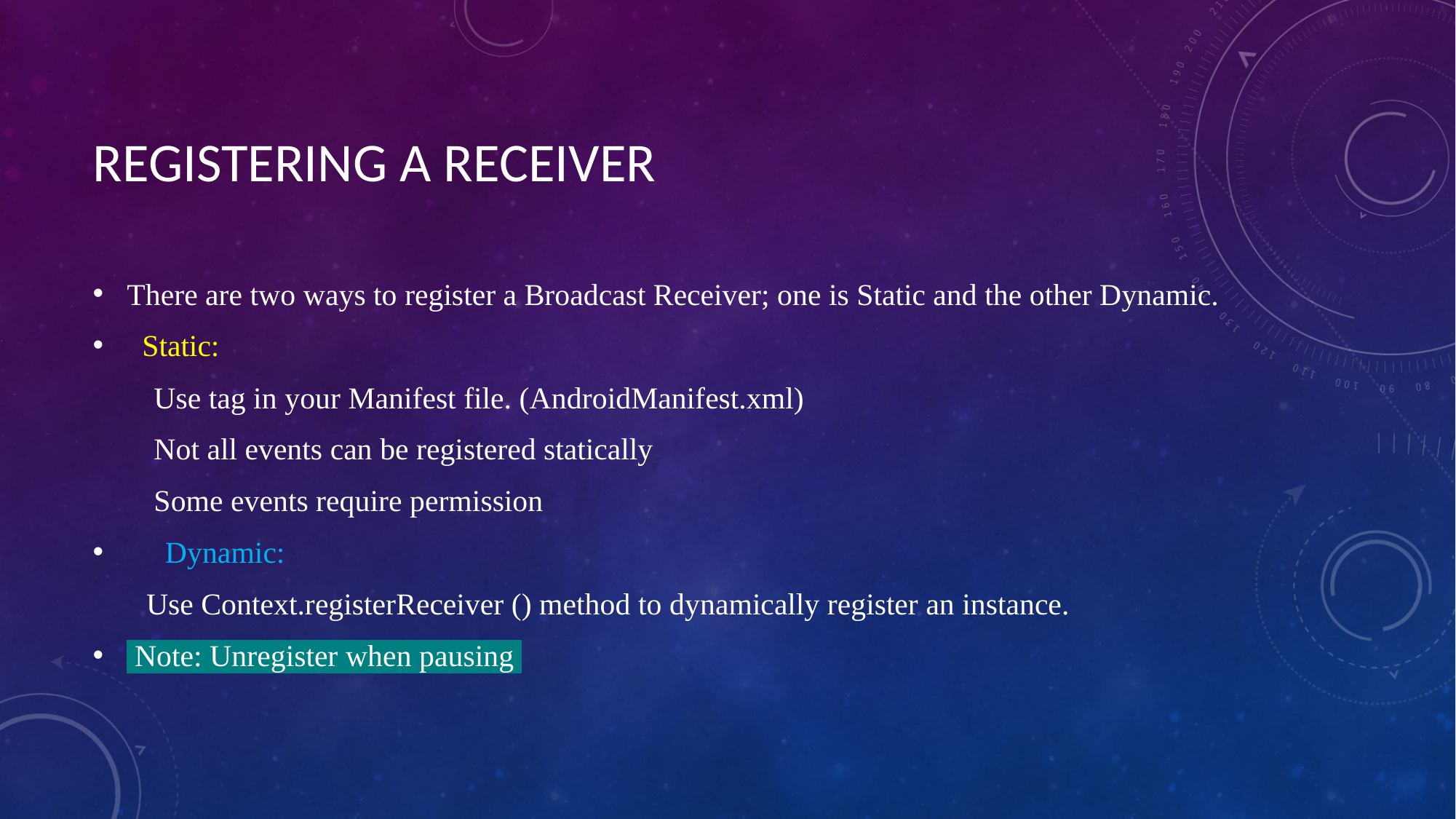

# Registering a receiver
There are two ways to register a Broadcast Receiver; one is Static and the other Dynamic.
  Static:
        Use tag in your Manifest file. (AndroidManifest.xml)
        Not all events can be registered statically
        Some events require permission
     Dynamic:
       Use Context.registerReceiver () method to dynamically register an instance.
 Note: Unregister when pausing